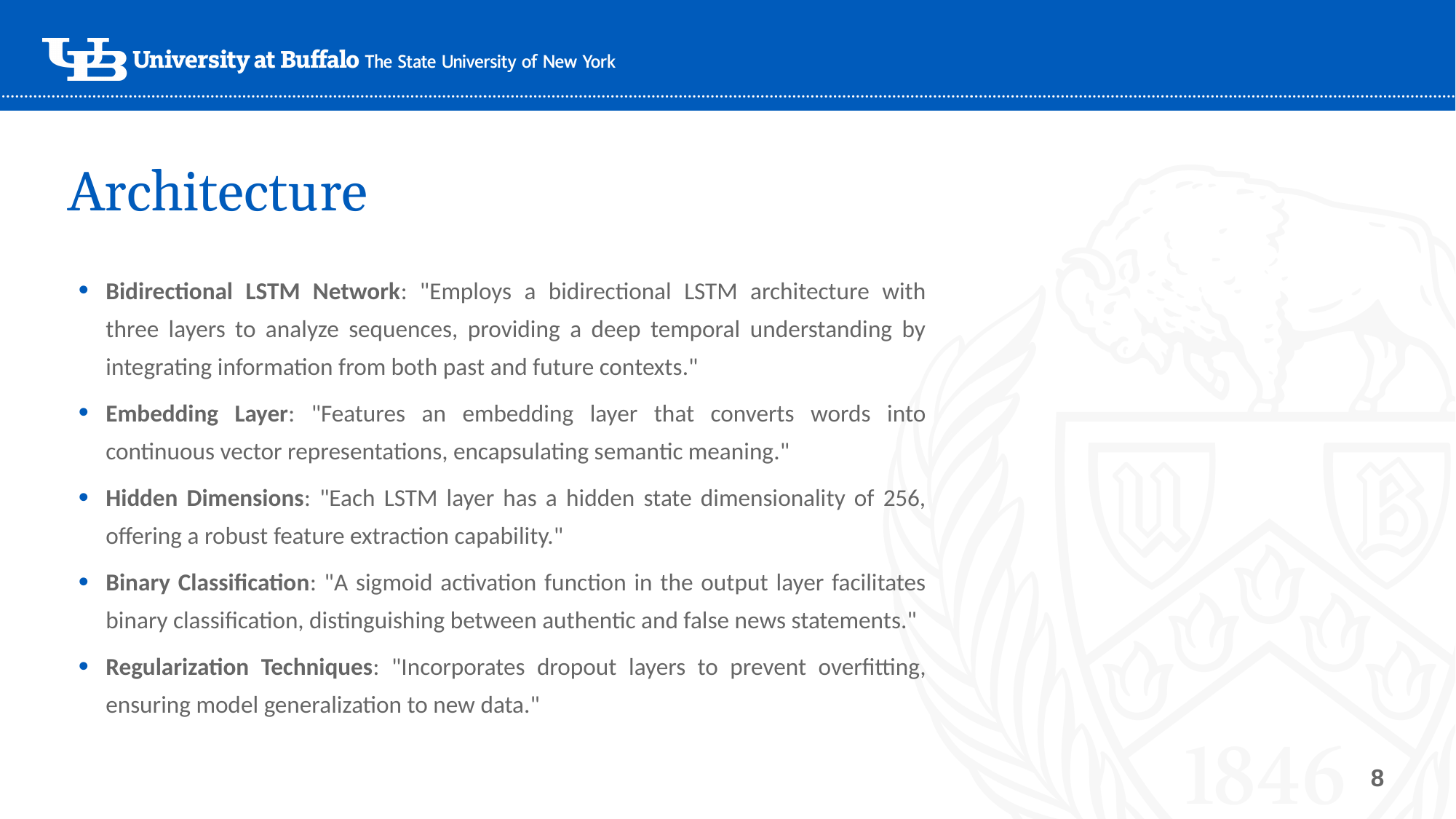

# Architecture
Bidirectional LSTM Network: "Employs a bidirectional LSTM architecture with three layers to analyze sequences, providing a deep temporal understanding by integrating information from both past and future contexts."
Embedding Layer: "Features an embedding layer that converts words into continuous vector representations, encapsulating semantic meaning."
Hidden Dimensions: "Each LSTM layer has a hidden state dimensionality of 256, offering a robust feature extraction capability."
Binary Classification: "A sigmoid activation function in the output layer facilitates binary classification, distinguishing between authentic and false news statements."
Regularization Techniques: "Incorporates dropout layers to prevent overfitting, ensuring model generalization to new data."

8